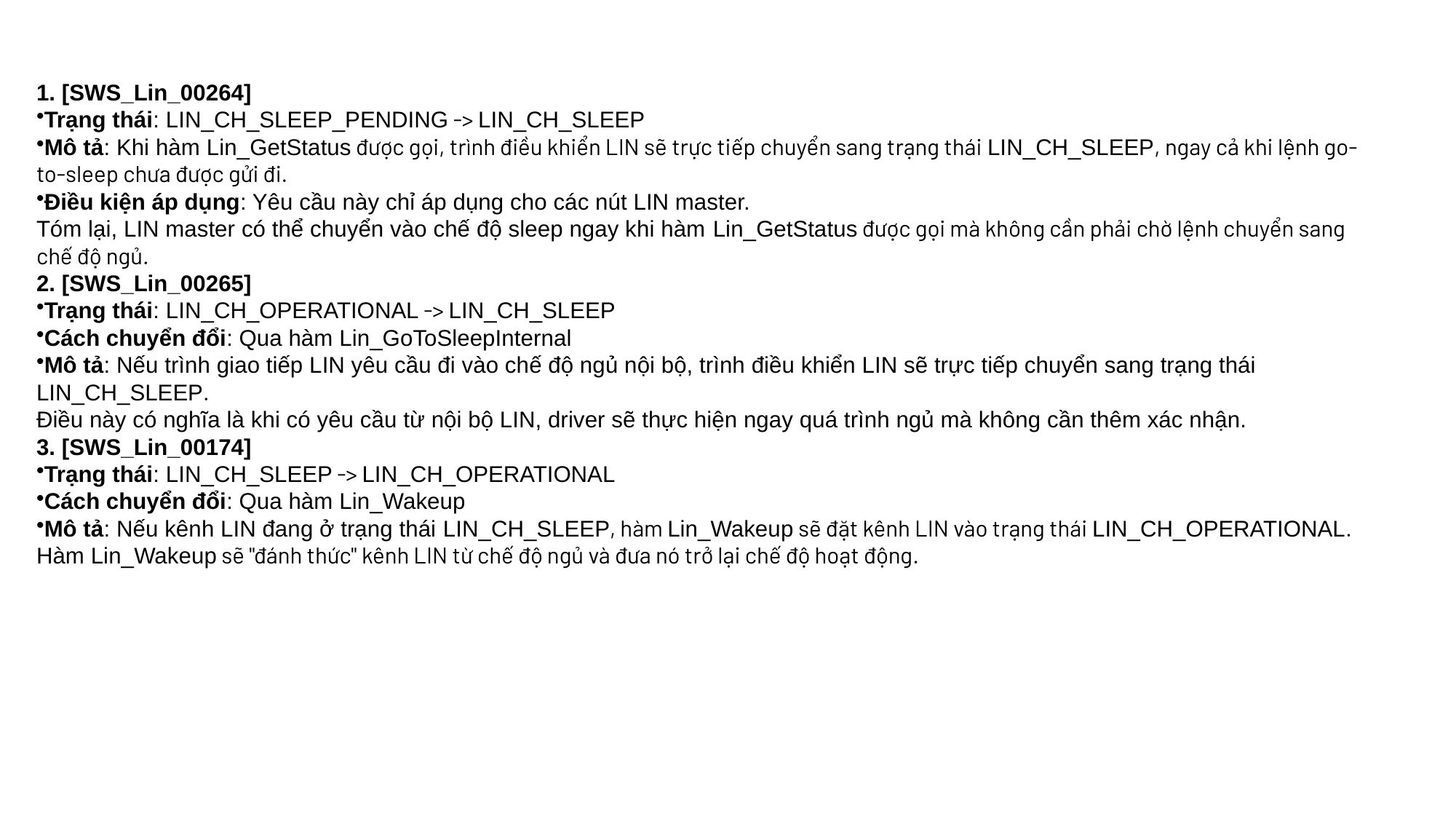

1. [SWS_Lin_00264]
Trạng thái: LIN_CH_SLEEP_PENDING -> LIN_CH_SLEEP
Mô tả: Khi hàm Lin_GetStatus được gọi, trình điều khiển LIN sẽ trực tiếp chuyển sang trạng thái LIN_CH_SLEEP, ngay cả khi lệnh go-to-sleep chưa được gửi đi.
Điều kiện áp dụng: Yêu cầu này chỉ áp dụng cho các nút LIN master.
Tóm lại, LIN master có thể chuyển vào chế độ sleep ngay khi hàm Lin_GetStatus được gọi mà không cần phải chờ lệnh chuyển sang chế độ ngủ.
2. [SWS_Lin_00265]
Trạng thái: LIN_CH_OPERATIONAL -> LIN_CH_SLEEP
Cách chuyển đổi: Qua hàm Lin_GoToSleepInternal
Mô tả: Nếu trình giao tiếp LIN yêu cầu đi vào chế độ ngủ nội bộ, trình điều khiển LIN sẽ trực tiếp chuyển sang trạng thái LIN_CH_SLEEP.
Điều này có nghĩa là khi có yêu cầu từ nội bộ LIN, driver sẽ thực hiện ngay quá trình ngủ mà không cần thêm xác nhận.
3. [SWS_Lin_00174]
Trạng thái: LIN_CH_SLEEP -> LIN_CH_OPERATIONAL
Cách chuyển đổi: Qua hàm Lin_Wakeup
Mô tả: Nếu kênh LIN đang ở trạng thái LIN_CH_SLEEP, hàm Lin_Wakeup sẽ đặt kênh LIN vào trạng thái LIN_CH_OPERATIONAL.
Hàm Lin_Wakeup sẽ "đánh thức" kênh LIN từ chế độ ngủ và đưa nó trở lại chế độ hoạt động.